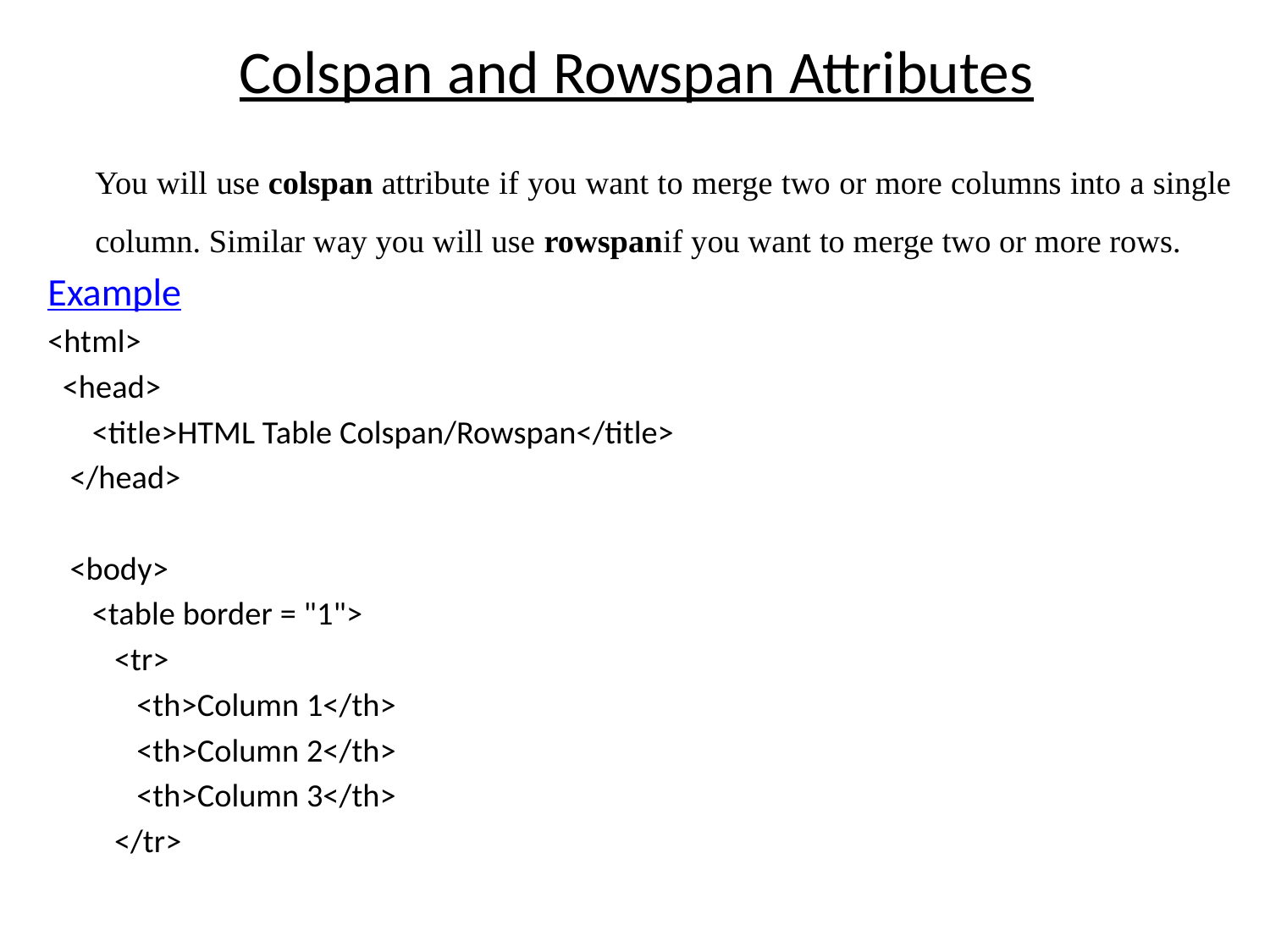

# Colspan and Rowspan Attributes
	You will use colspan attribute if you want to merge two or more columns into a single column. Similar way you will use rowspanif you want to merge two or more rows.
Example
<html>
  <head>
      <title>HTML Table Colspan/Rowspan</title>
   </head>

   <body>
      <table border = "1">
         <tr>
            <th>Column 1</th>
            <th>Column 2</th>
            <th>Column 3</th>
         </tr>